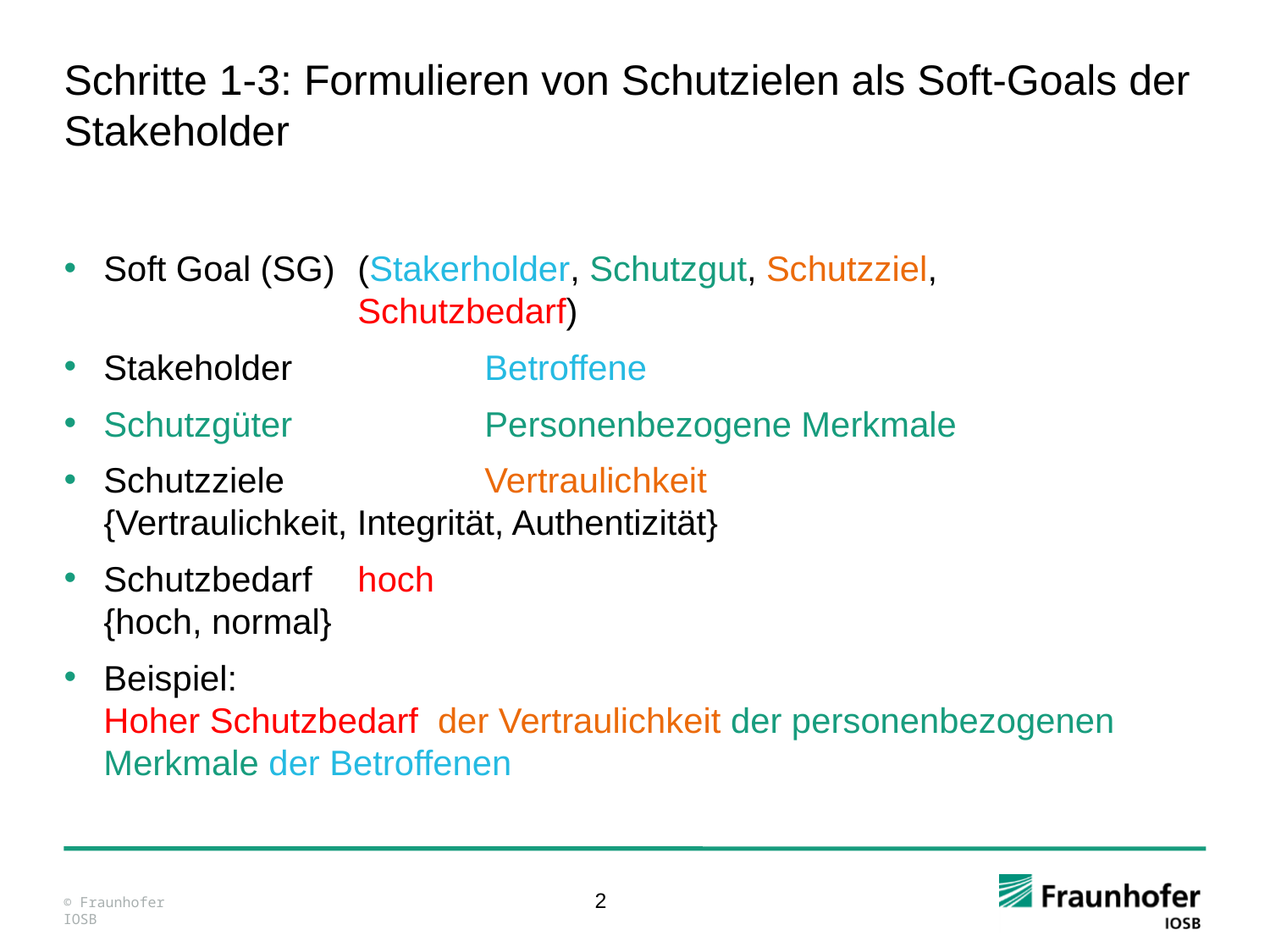

# Schritte 1-3: Formulieren von Schutzielen als Soft-Goals der Stakeholder
Soft Goal (SG)	(Stakerholder, Schutzgut, Schutzziel, 				Schutzbedarf)
Stakeholder		Betroffene
Schutzgüter		Personenbezogene Merkmale
Schutzziele		Vertraulichkeit
{Vertraulichkeit, Integrität, Authentizität}
Schutzbedarf	hoch
{hoch, normal}
Beispiel:
Hoher Schutzbedarf  der Vertraulichkeit der personenbezogenen Merkmale der Betroffenen